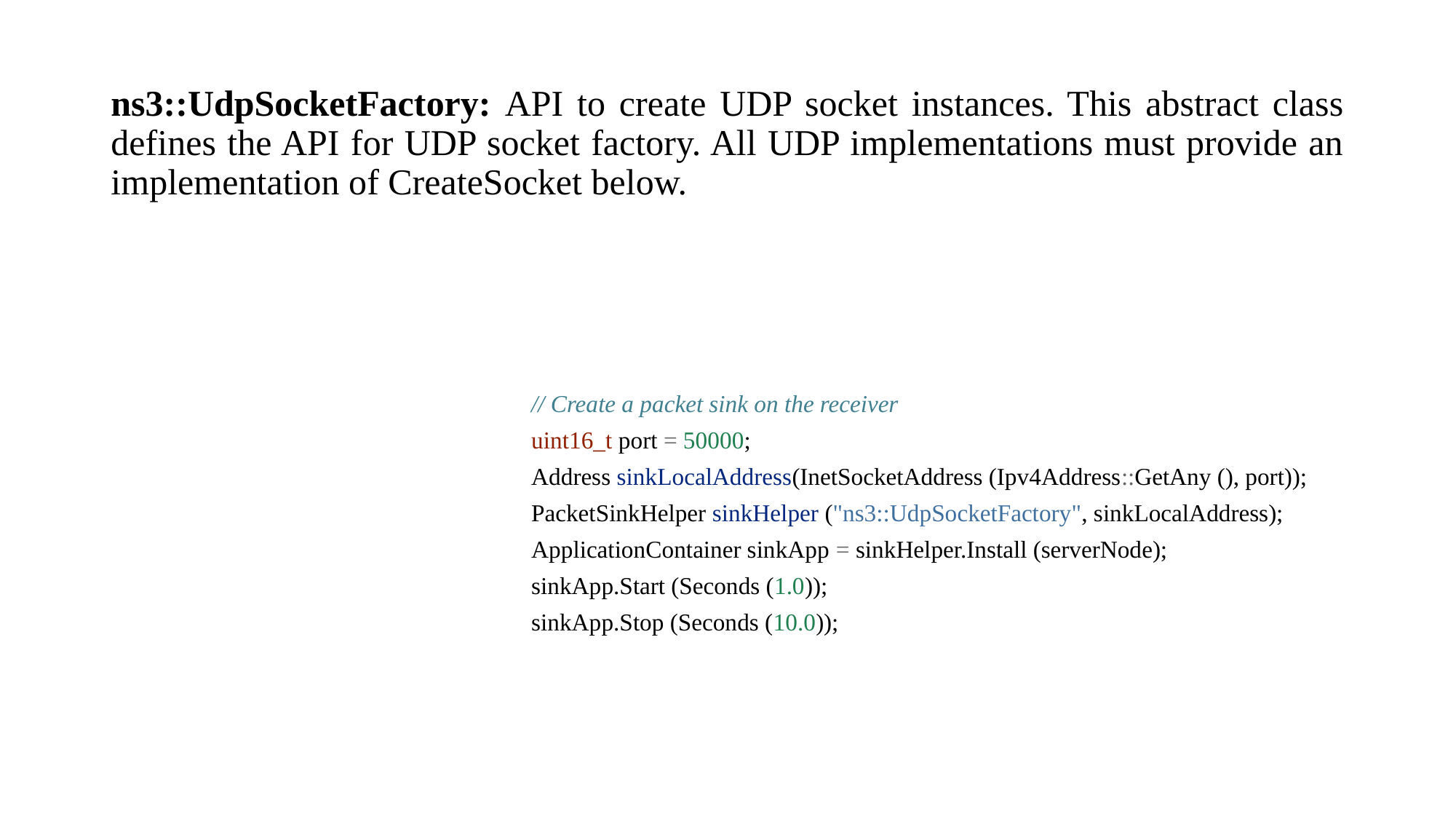

ns3::UdpSocketFactory: API to create UDP socket instances. This abstract class defines the API for UDP socket factory. All UDP implementations must provide an implementation of CreateSocket below.

// Create a packet sink on the receiver
uint16_t port = 50000;
Address sinkLocalAddress(InetSocketAddress (Ipv4Address::GetAny (), port));
PacketSinkHelper sinkHelper ("ns3::UdpSocketFactory", sinkLocalAddress);
ApplicationContainer sinkApp = sinkHelper.Install (serverNode);
sinkApp.Start (Seconds (1.0));
sinkApp.Stop (Seconds (10.0));